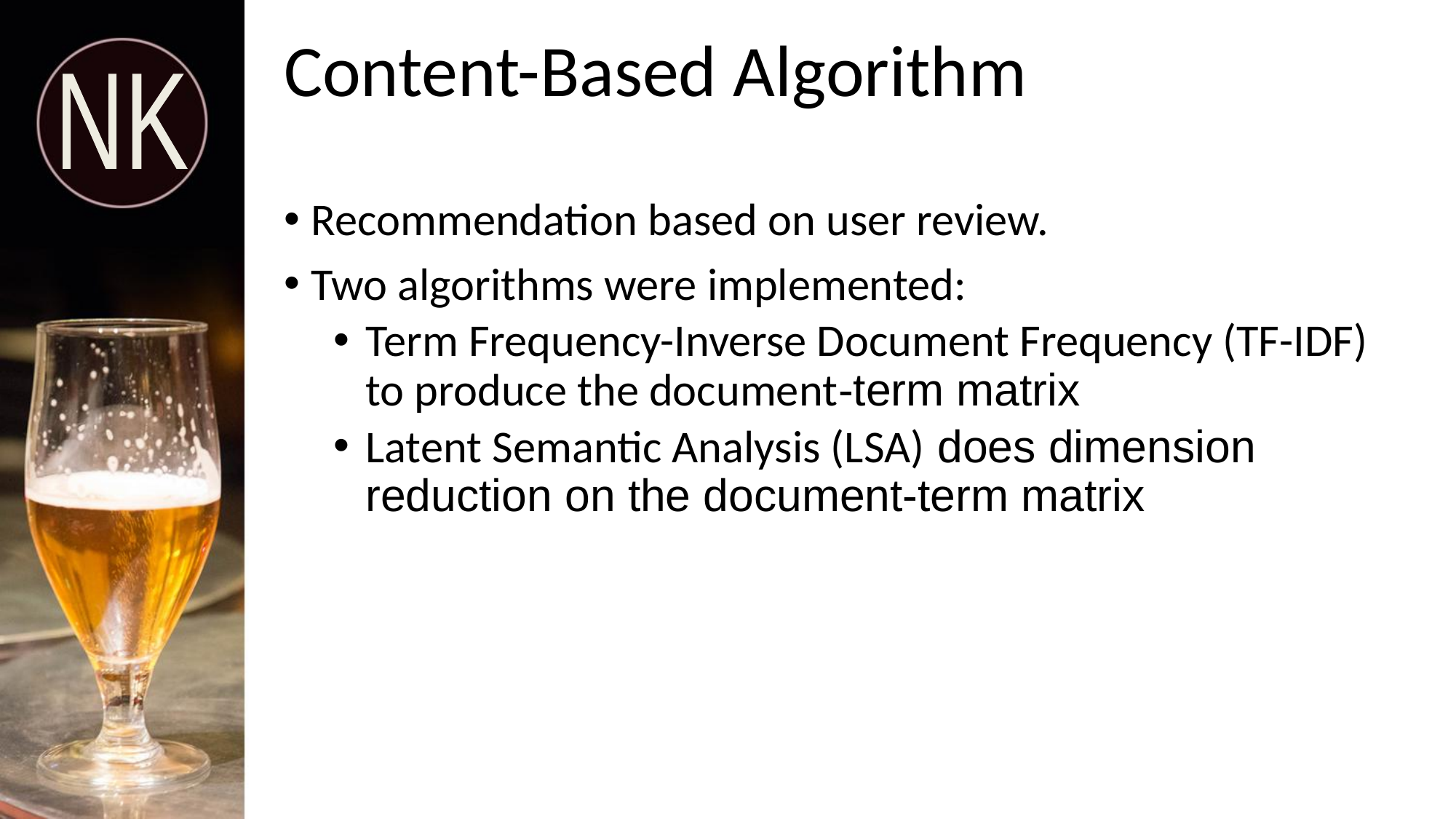

# Content-Based Algorithm
NK
Recommendation based on user review.
Two algorithms were implemented:
Term Frequency-Inverse Document Frequency (TF-IDF) to produce the document-term matrix
Latent Semantic Analysis (LSA) does dimension reduction on the document-term matrix